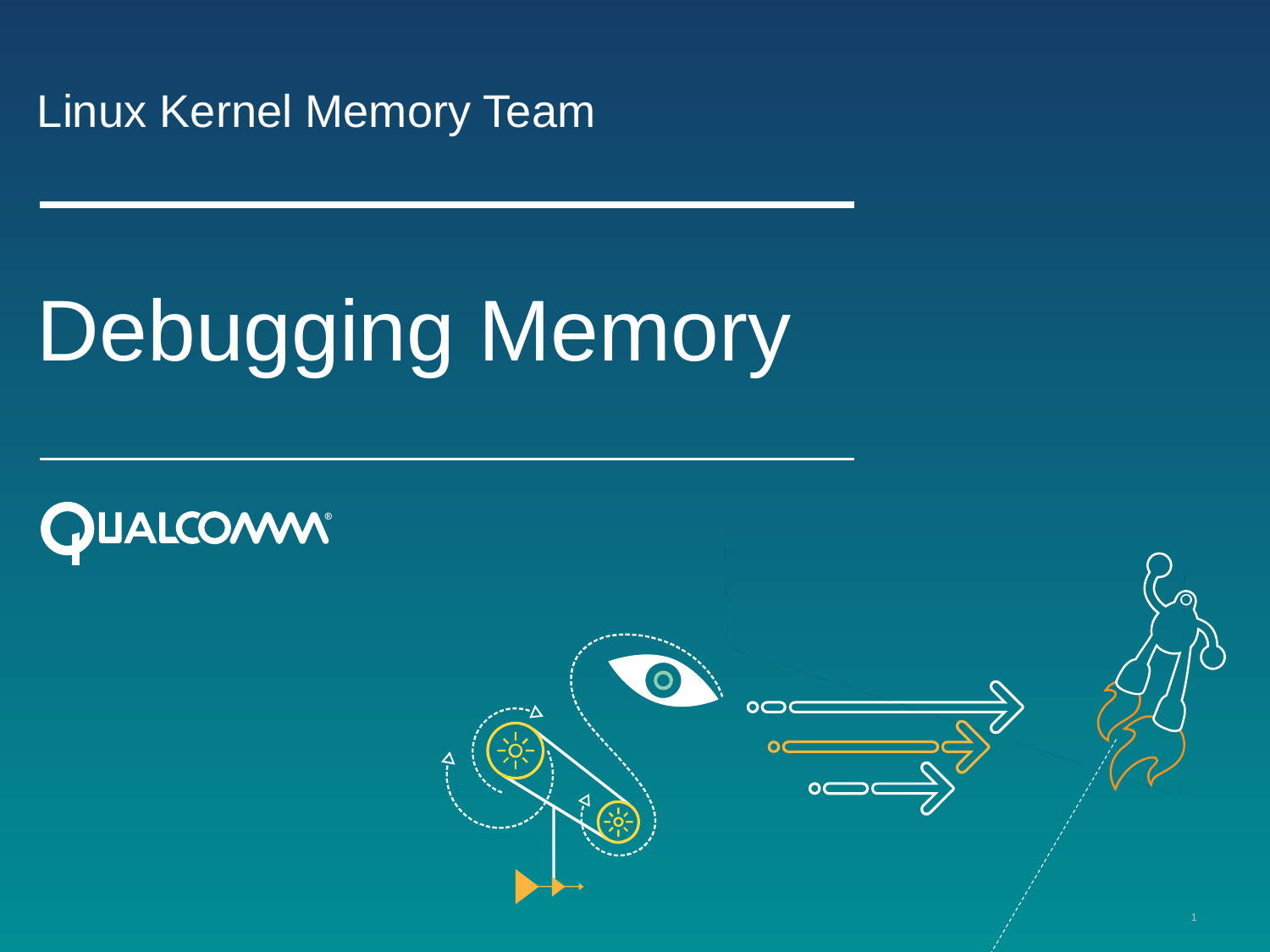

Linux Kernel Memory Team
# Debugging Memory